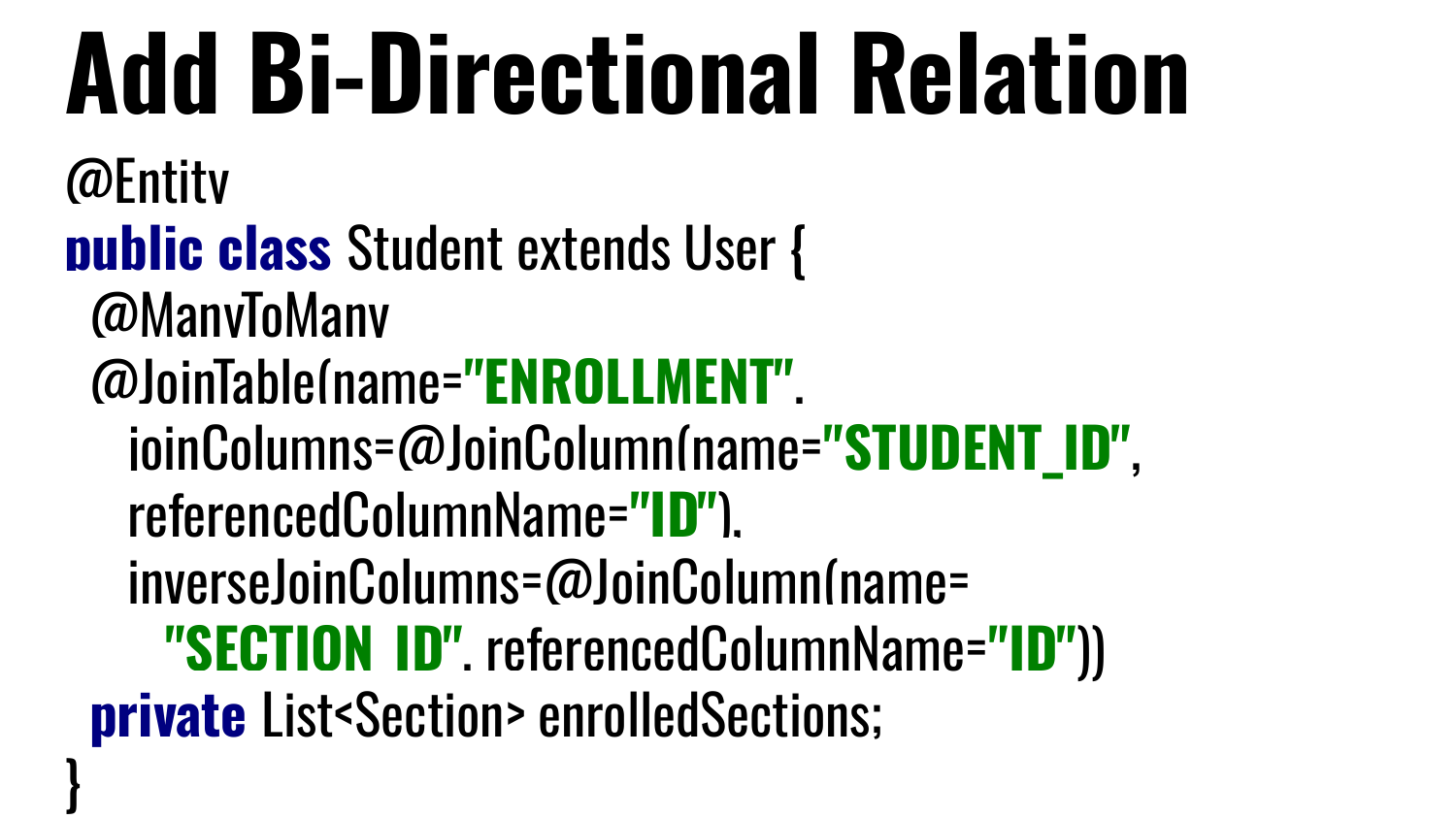

# Add Bi-Directional Relation
@Entity
public class Student extends User {
  @ManyToMany
  @JoinTable(name="ENROLLMENT",
     joinColumns=@JoinColumn(name="STUDENT_ID",
     referencedColumnName="ID"),
     inverseJoinColumns=@JoinColumn(name=
        "SECTION_ID", referencedColumnName="ID"))
  private List<Section> enrolledSections;
}